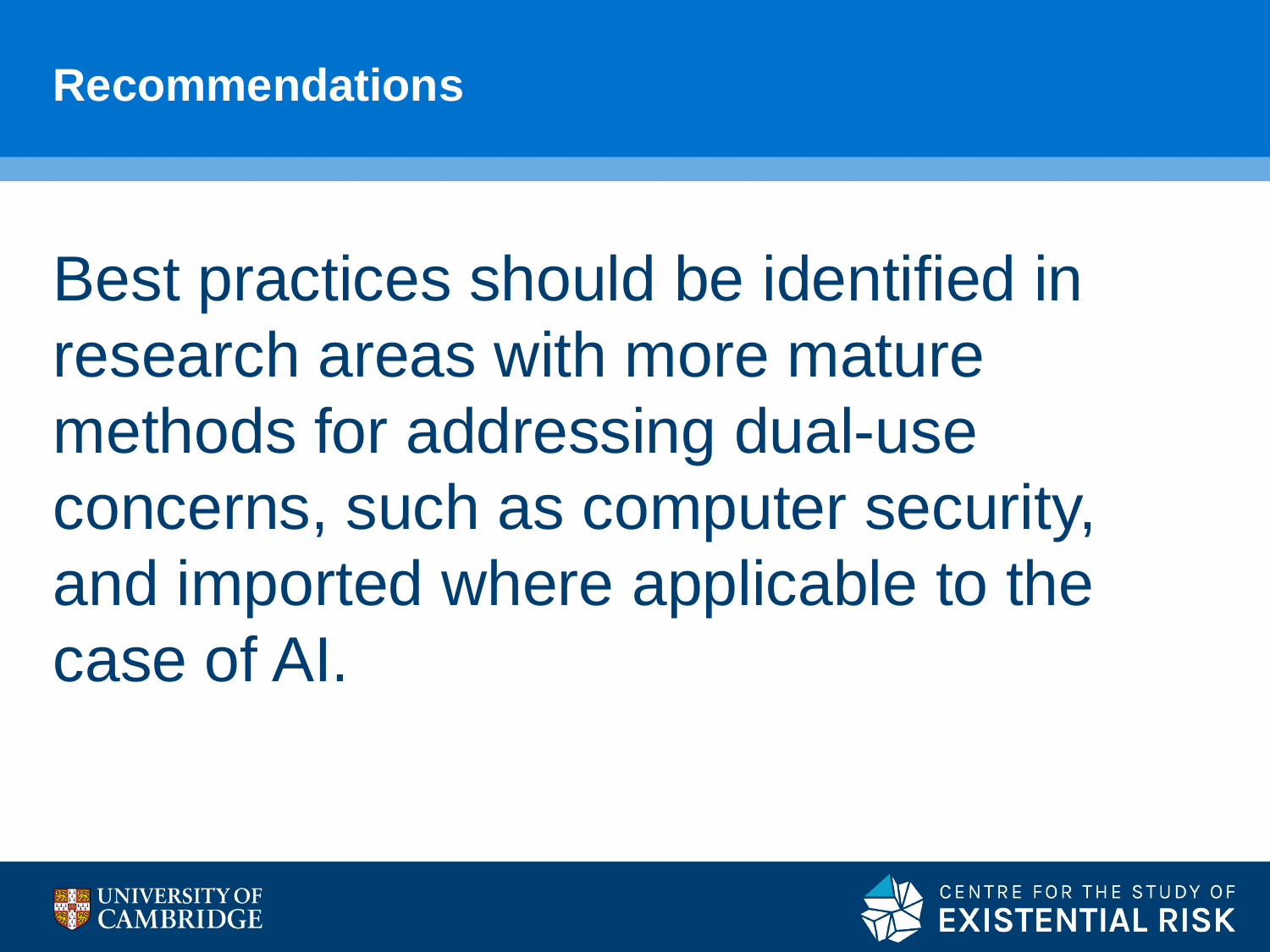

# Recommendations
Best practices should be identified in research areas with more mature methods for addressing dual-use concerns, such as computer security, and imported where applicable to the case of AI.